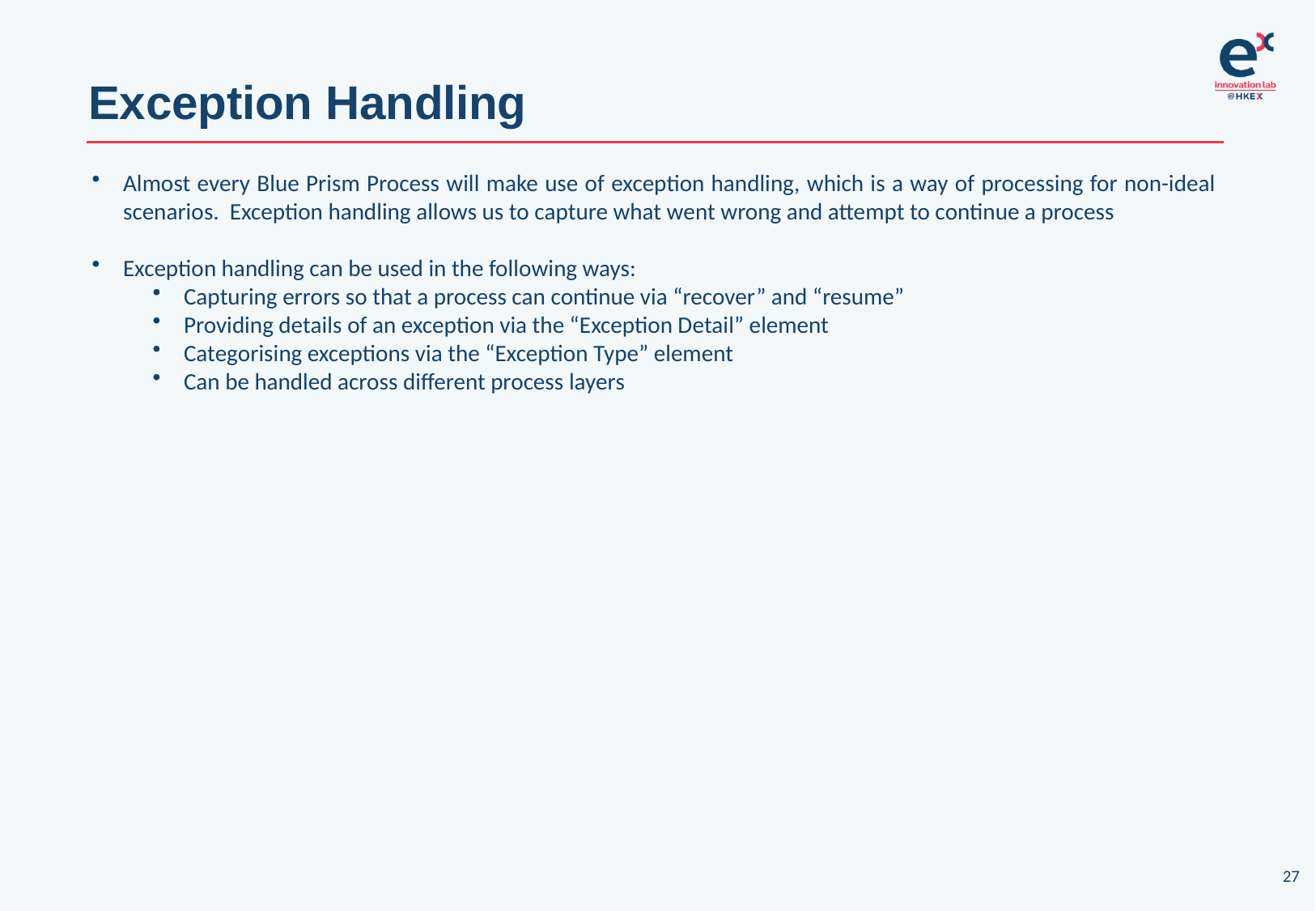

Exception Handling
Almost every Blue Prism Process will make use of exception handling, which is a way of processing for non-ideal scenarios.  Exception handling allows us to capture what went wrong and attempt to continue a process

Exception handling can be used in the following ways:
Capturing errors so that a process can continue via “recover” and “resume”
Providing details of an exception via the “Exception Detail” element
Categorising exceptions via the “Exception Type” element
Can be handled across different process layers